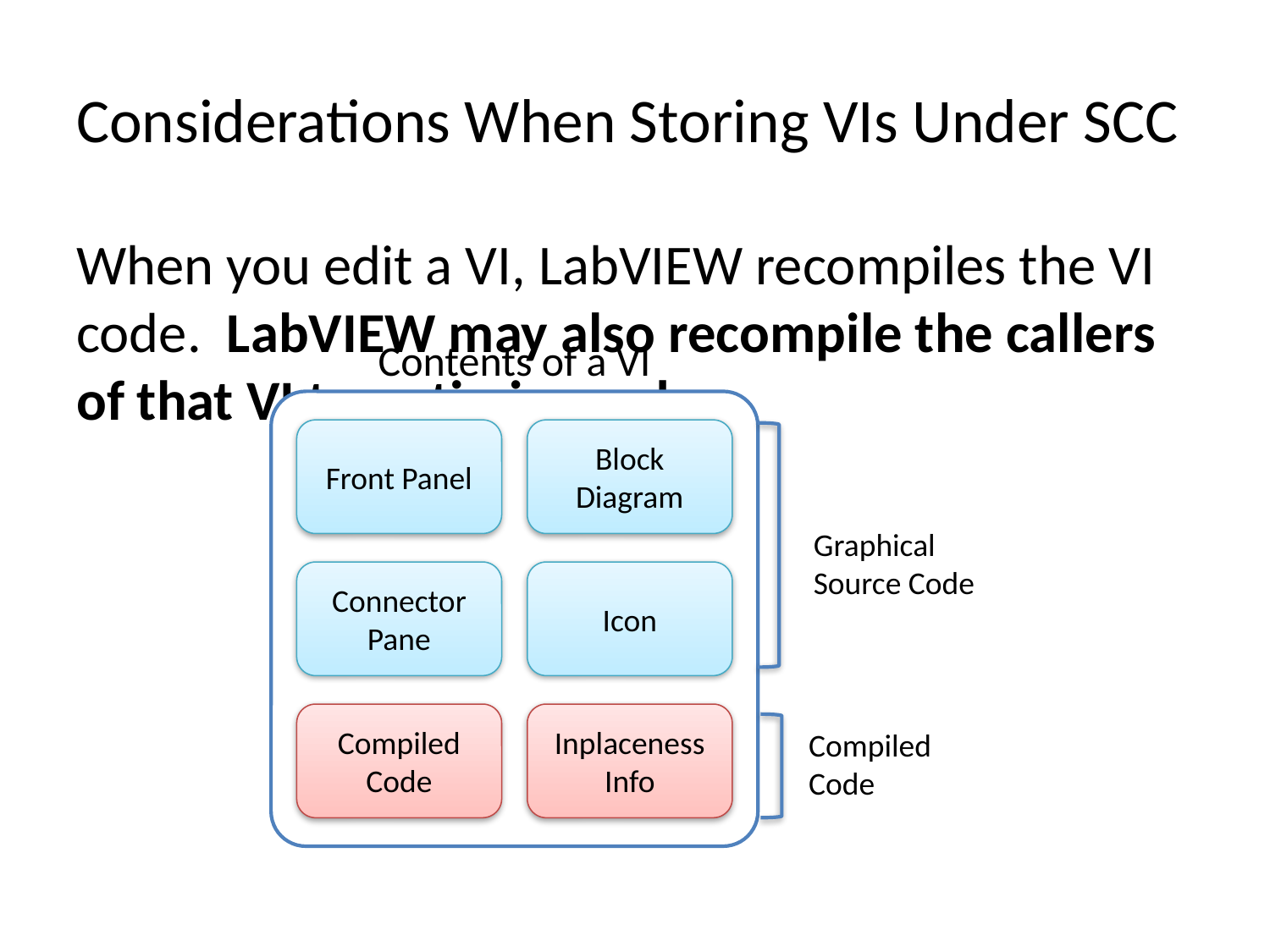

# Considerations When Storing VIs Under SCC
When you edit a VI, LabVIEW recompiles the VI code.  LabVIEW may also recompile the callers of that VI to optimize code.
Contents of a VI

Front Panel
Block Diagram
Connector Pane
Icon
Compiled Code
Inplaceness Info

Graphical
Source Code

Compiled
Code